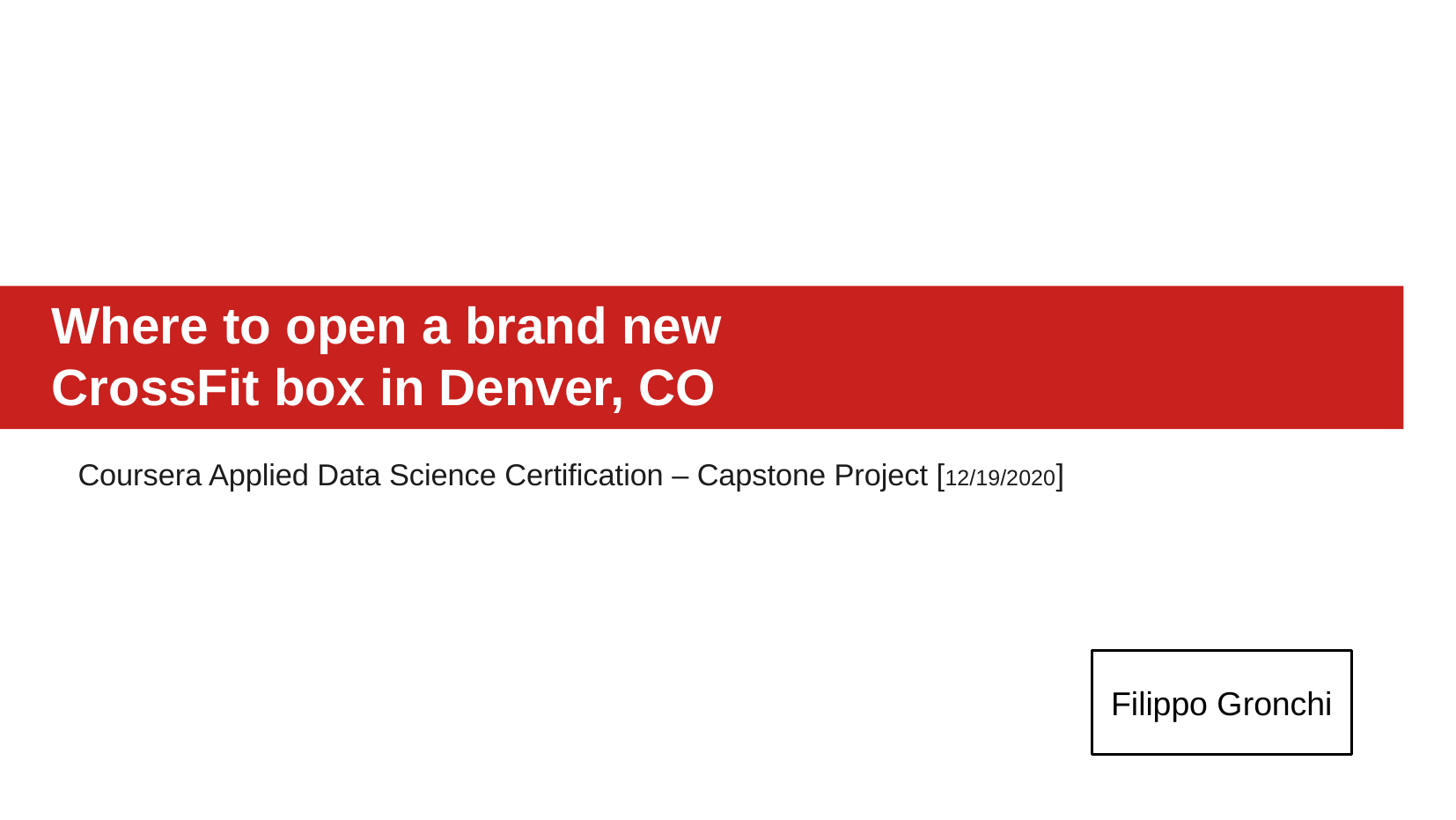

Where to open a brand new
CrossFit box in Denver, CO
Coursera Applied Data Science Certification – Capstone Project [12/19/2020]
Filippo Gronchi